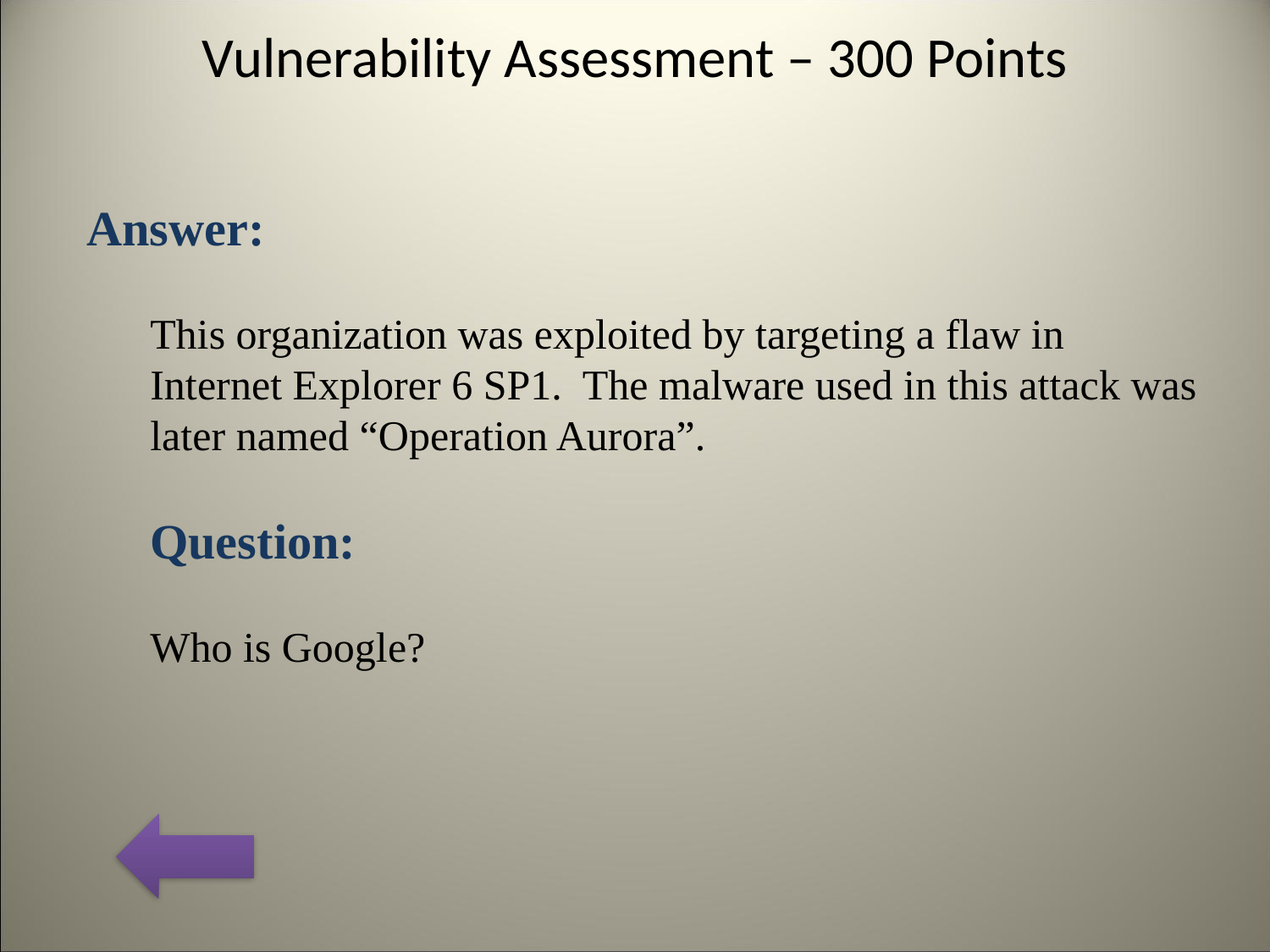

# Vulnerability Assessment – 300 Points
Answer:

This organization was exploited by targeting a flaw in Internet Explorer 6 SP1.  The malware used in this attack was later named “Operation Aurora”.

Question:

Who is Google?